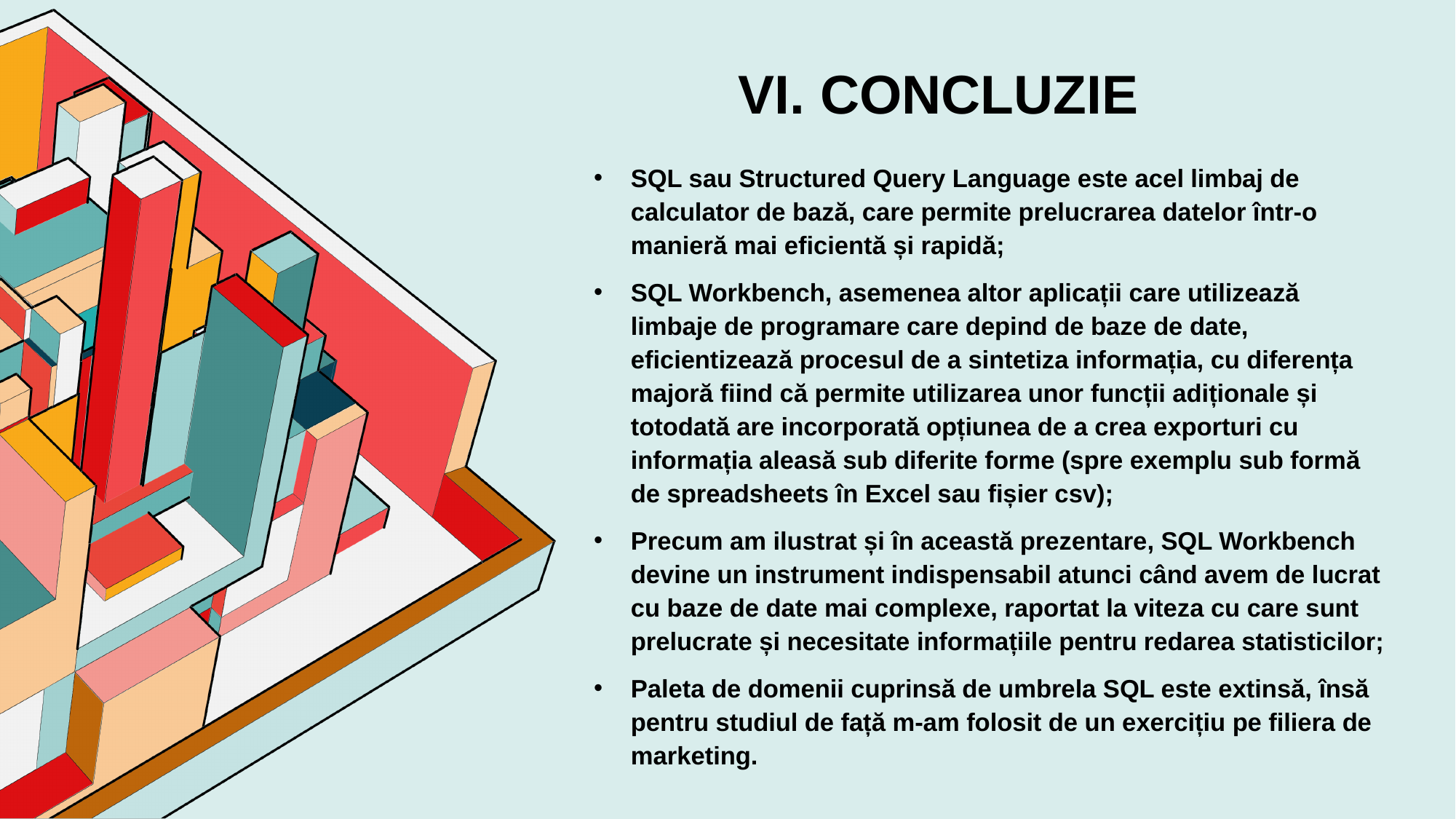

# VI. CONCLUZIE
SQL sau Structured Query Language este acel limbaj de calculator de bază, care permite prelucrarea datelor într-o manieră mai eficientă și rapidă;
SQL Workbench, asemenea altor aplicații care utilizează limbaje de programare care depind de baze de date, eficientizează procesul de a sintetiza informația, cu diferența majoră fiind că permite utilizarea unor funcții adiționale și totodată are incorporată opțiunea de a crea exporturi cu informația aleasă sub diferite forme (spre exemplu sub formă de spreadsheets în Excel sau fișier csv);
Precum am ilustrat și în această prezentare, SQL Workbench devine un instrument indispensabil atunci când avem de lucrat cu baze de date mai complexe, raportat la viteza cu care sunt prelucrate și necesitate informațiile pentru redarea statisticilor;
Paleta de domenii cuprinsă de umbrela SQL este extinsă, însă pentru studiul de față m-am folosit de un exercițiu pe filiera de marketing.